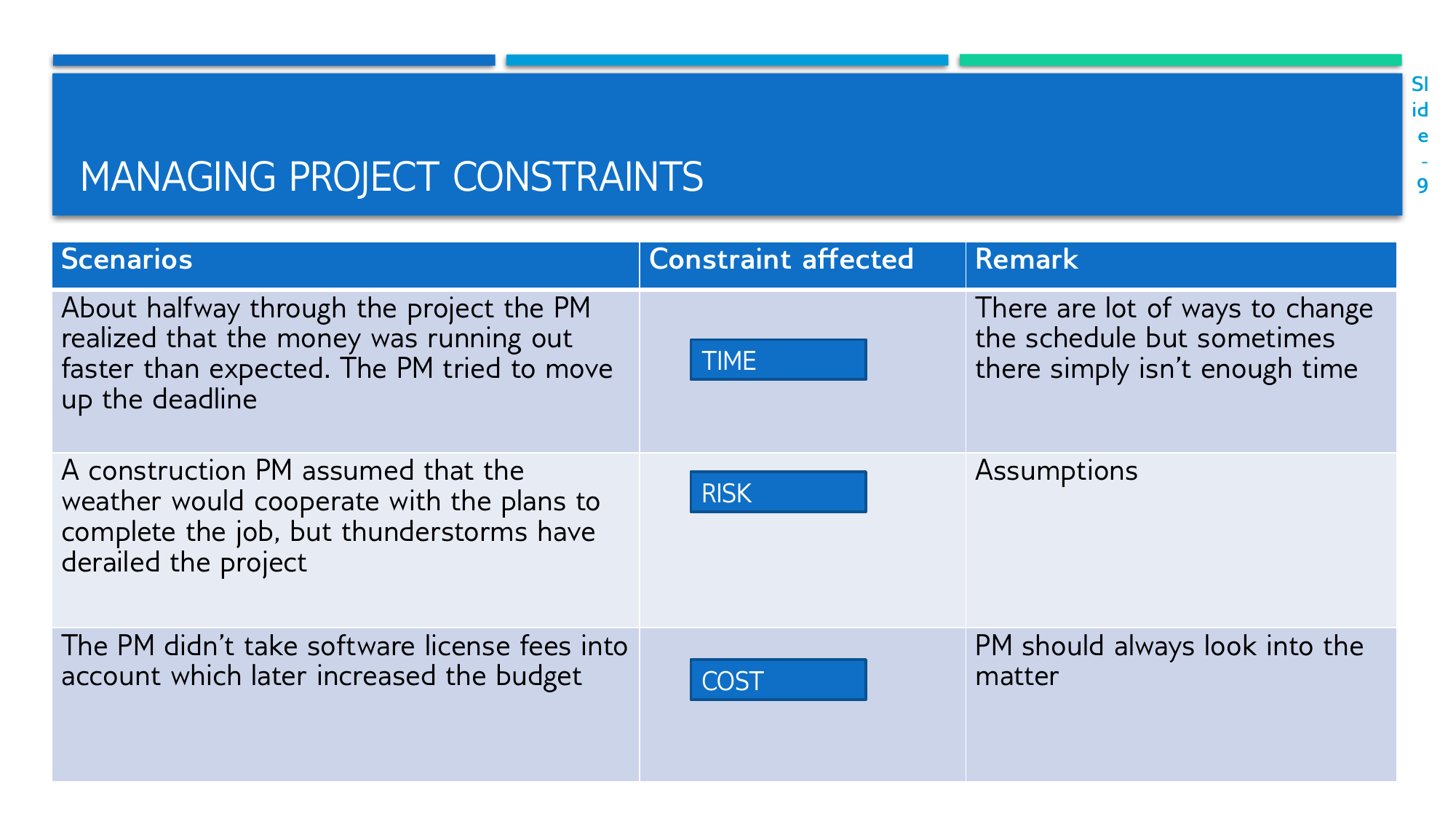

Slide-9
# Managing project constraints
| Scenarios | Constraint affected | Remark |
| --- | --- | --- |
| About halfway through the project the PM realized that the money was running out faster than expected. The PM tried to move up the deadline |  | There are lot of ways to change the schedule but sometimes there simply isn’t enough time |
| A construction PM assumed that the weather would cooperate with the plans to complete the job, but thunderstorms have derailed the project |  | Assumptions |
| The PM didn’t take software license fees into account which later increased the budget |  | PM should always look into the matter |
TIME
RISK
COST